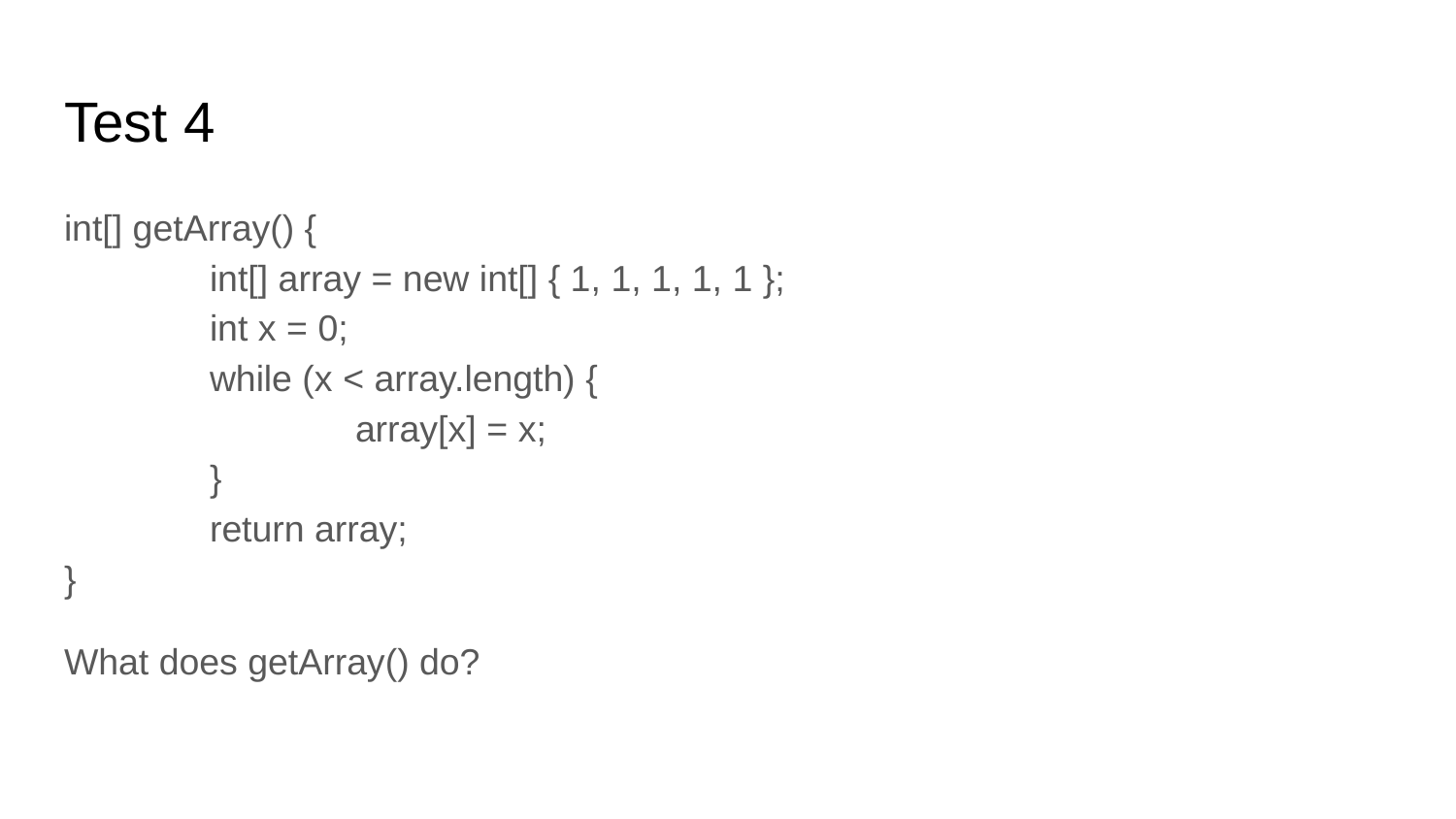

# Test 4
int[] getArray() {
	int[] array = new int[] { 1, 1, 1, 1, 1 };
	int x = 0;
	while (x < array.length) {
		array[x] = x;
	}
	return array;
}
What does getArray() do?